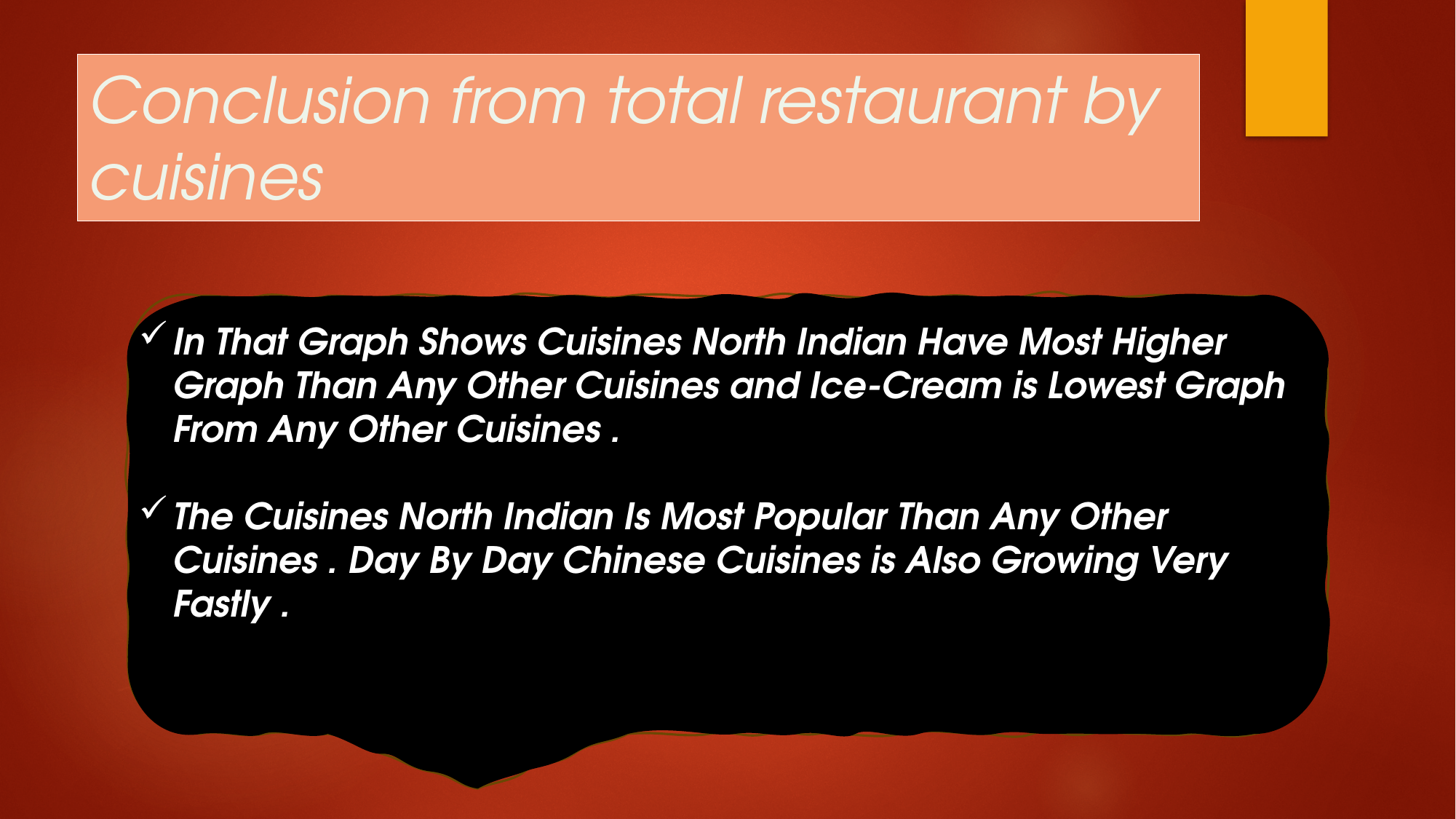

# Conclusion from total restaurant by cuisines
In That Graph Shows Cuisines North Indian Have Most Higher Graph Than Any Other Cuisines and Ice-Cream is Lowest Graph From Any Other Cuisines .

The Cuisines North Indian Is Most Popular Than Any Other Cuisines . Day By Day Chinese Cuisines is Also Growing Very Fastly .